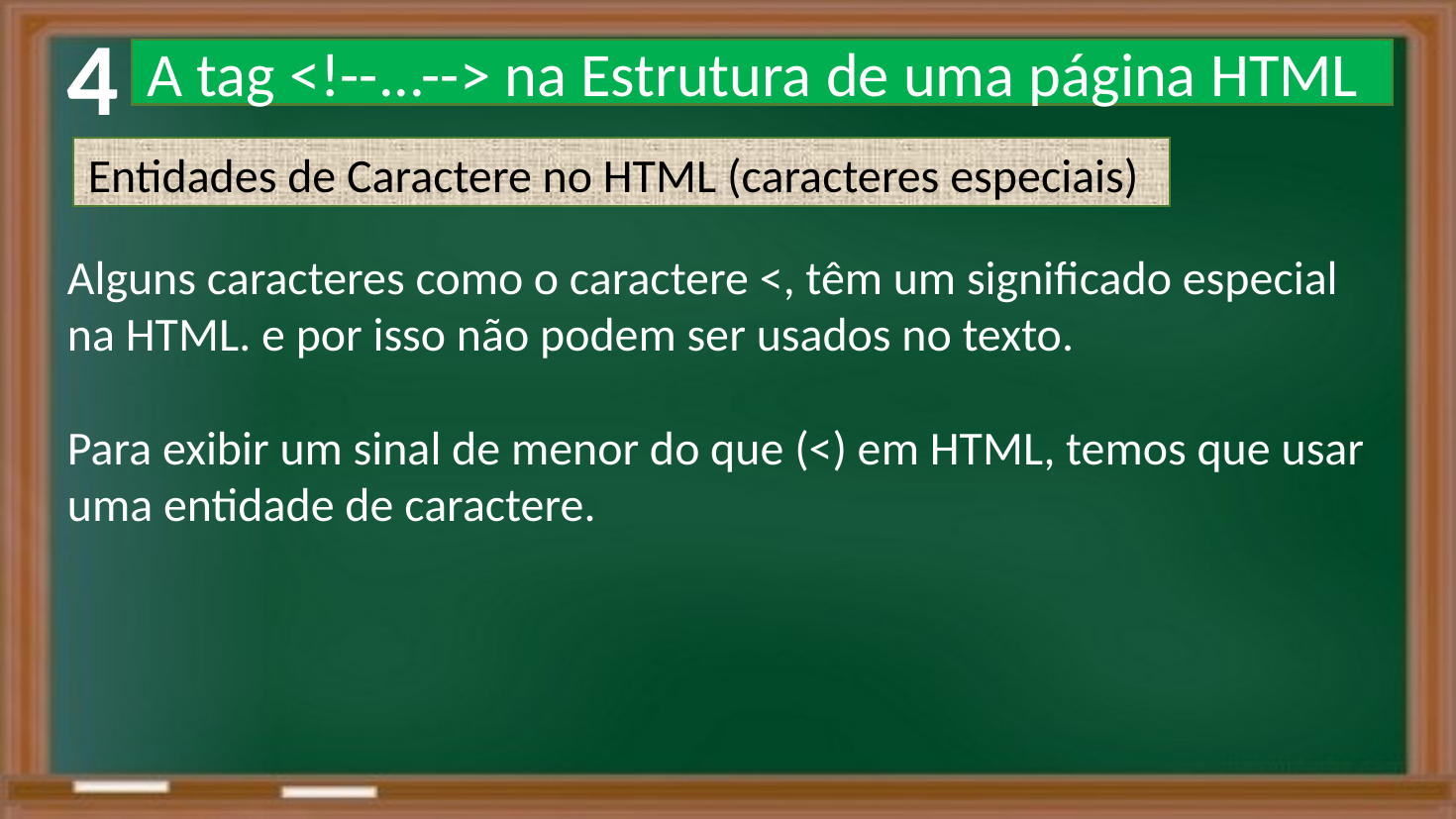

4
A tag <!--...--> na Estrutura de uma página HTML
Entidades de Caractere no HTML (caracteres especiais)
Alguns caracteres como o caractere <, têm um significado especial na HTML. e por isso não podem ser usados no texto.

Para exibir um sinal de menor do que (<) em HTML, temos que usar uma entidade de caractere.